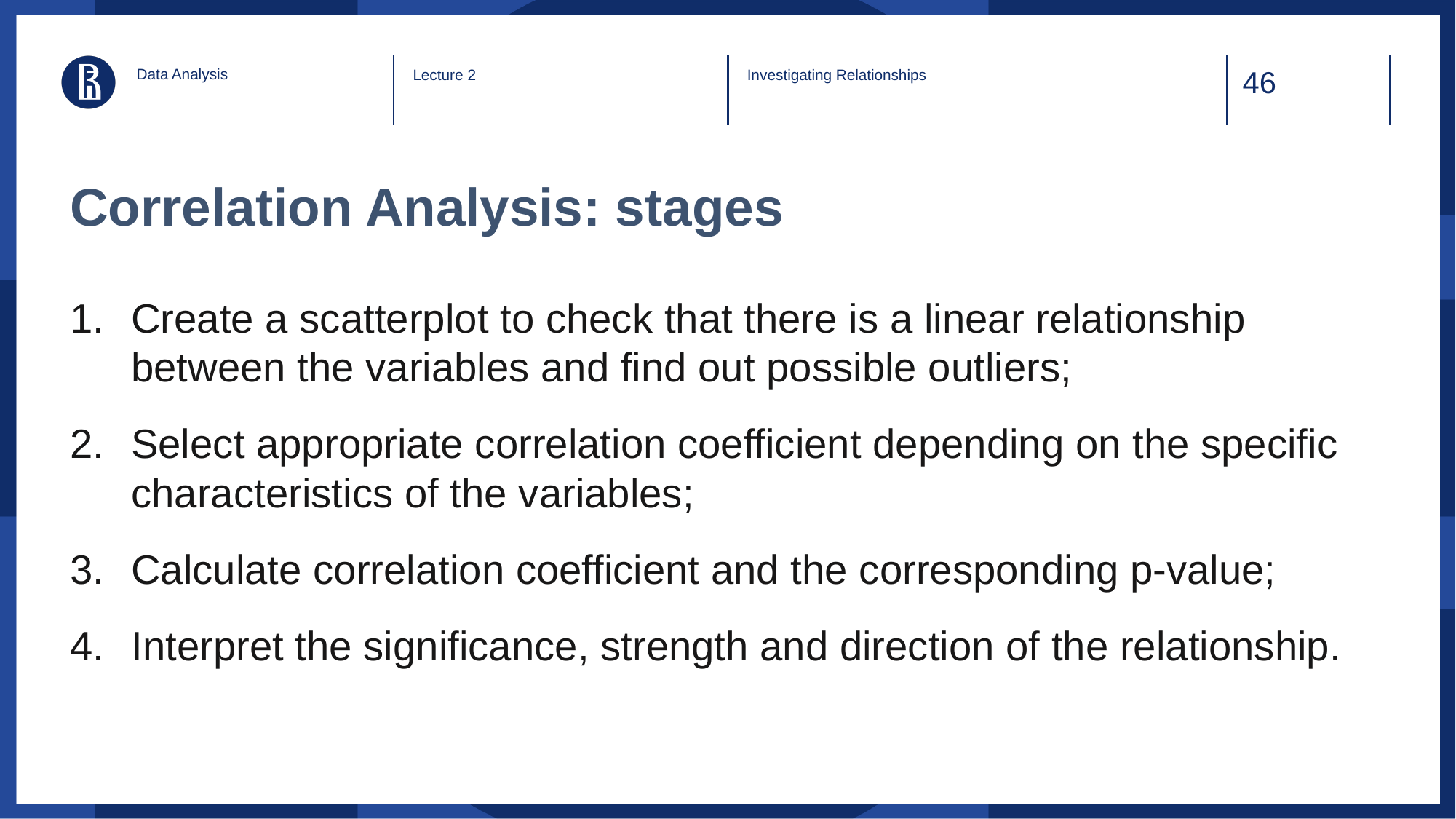

Data Analysis
Lecture 2
Investigating Relationships
# Correlation Analysis: stages
Create a scatterplot to check that there is a linear relationship between the variables and find out possible outliers;
Select appropriate correlation coefficient depending on the specific characteristics of the variables;
Calculate correlation coefficient and the corresponding p-value;
Interpret the significance, strength and direction of the relationship.